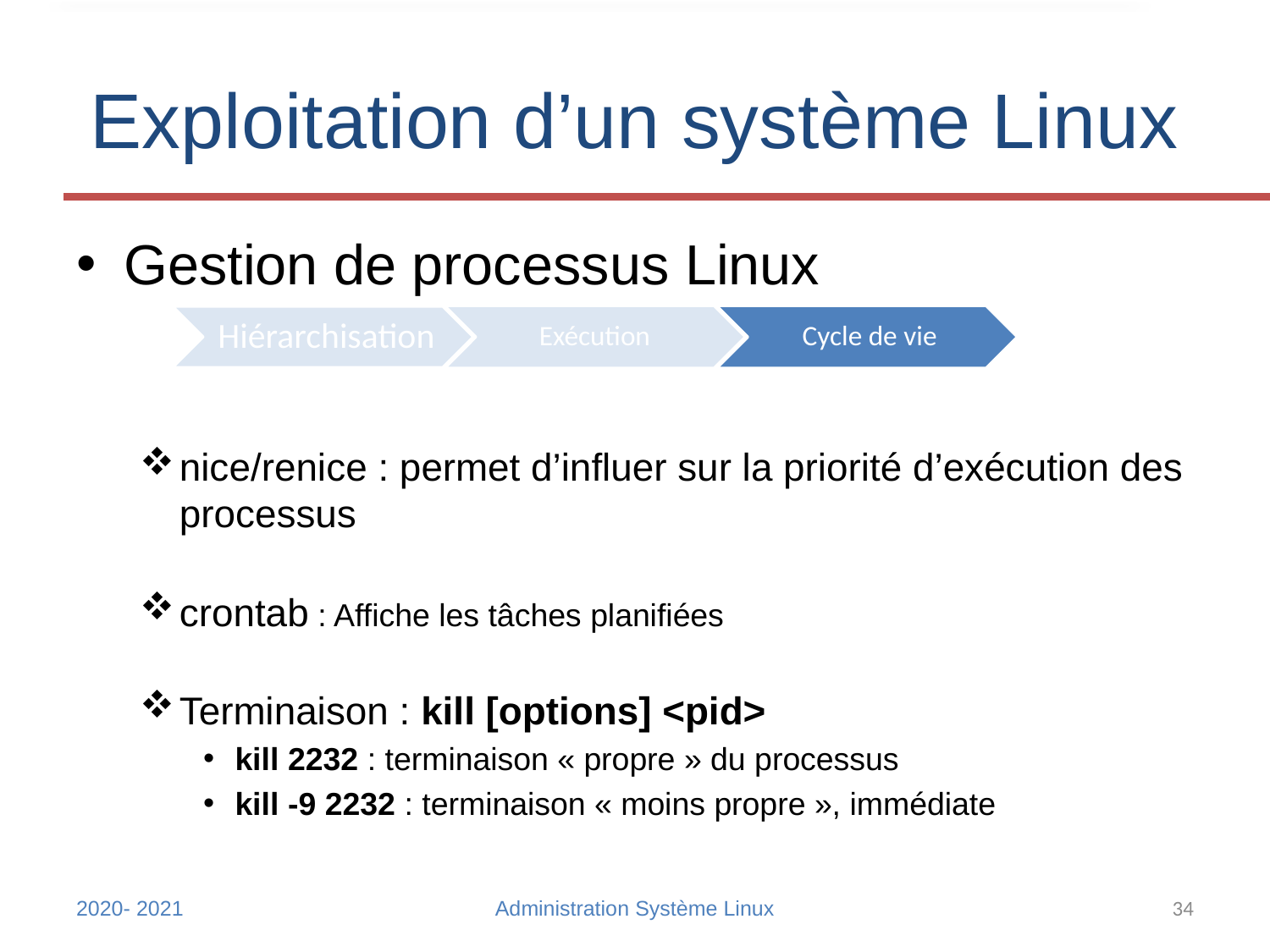

# Exploitation d’un système Linux
Gestion de processus Linux

nice/renice : permet d’influer sur la priorité d’exécution des processus

crontab : Affiche les tâches planifiées

Terminaison : kill [options] <pid>
kill 2232 : terminaison « propre » du processus
kill -9 2232 : terminaison « moins propre », immédiate
Hiérarchisation
Exécution
Cycle de vie
2020- 2021
Administration Système Linux
34